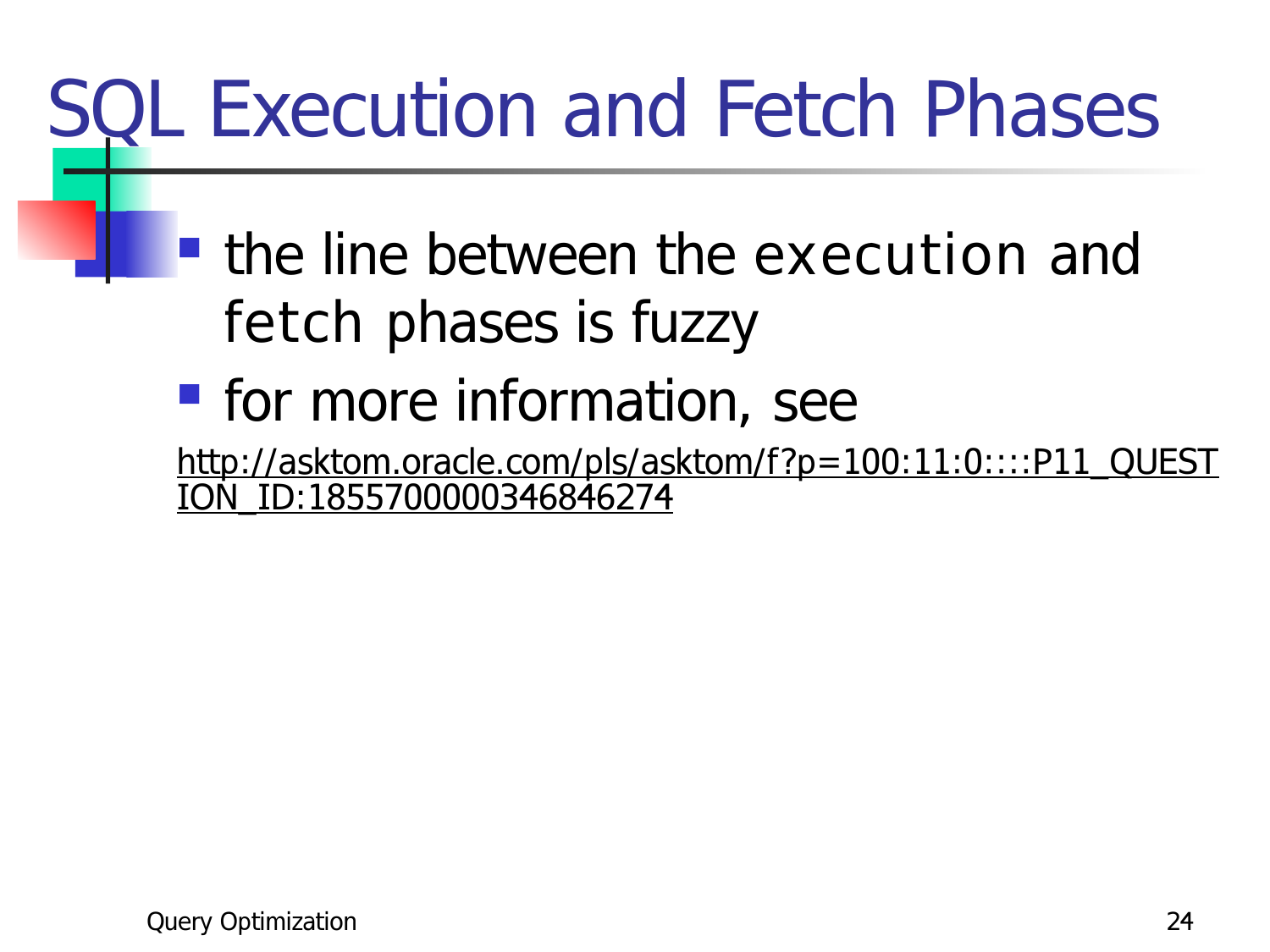

# SQL Execution and Fetch Phases
the line between the execution and fetch phases is fuzzy
for more information, see
http://asktom.oracle.com/pls/asktom/f?p=100:11:0::::P11_QUESTION_ID:1855700000346846274
Query Optimization
24